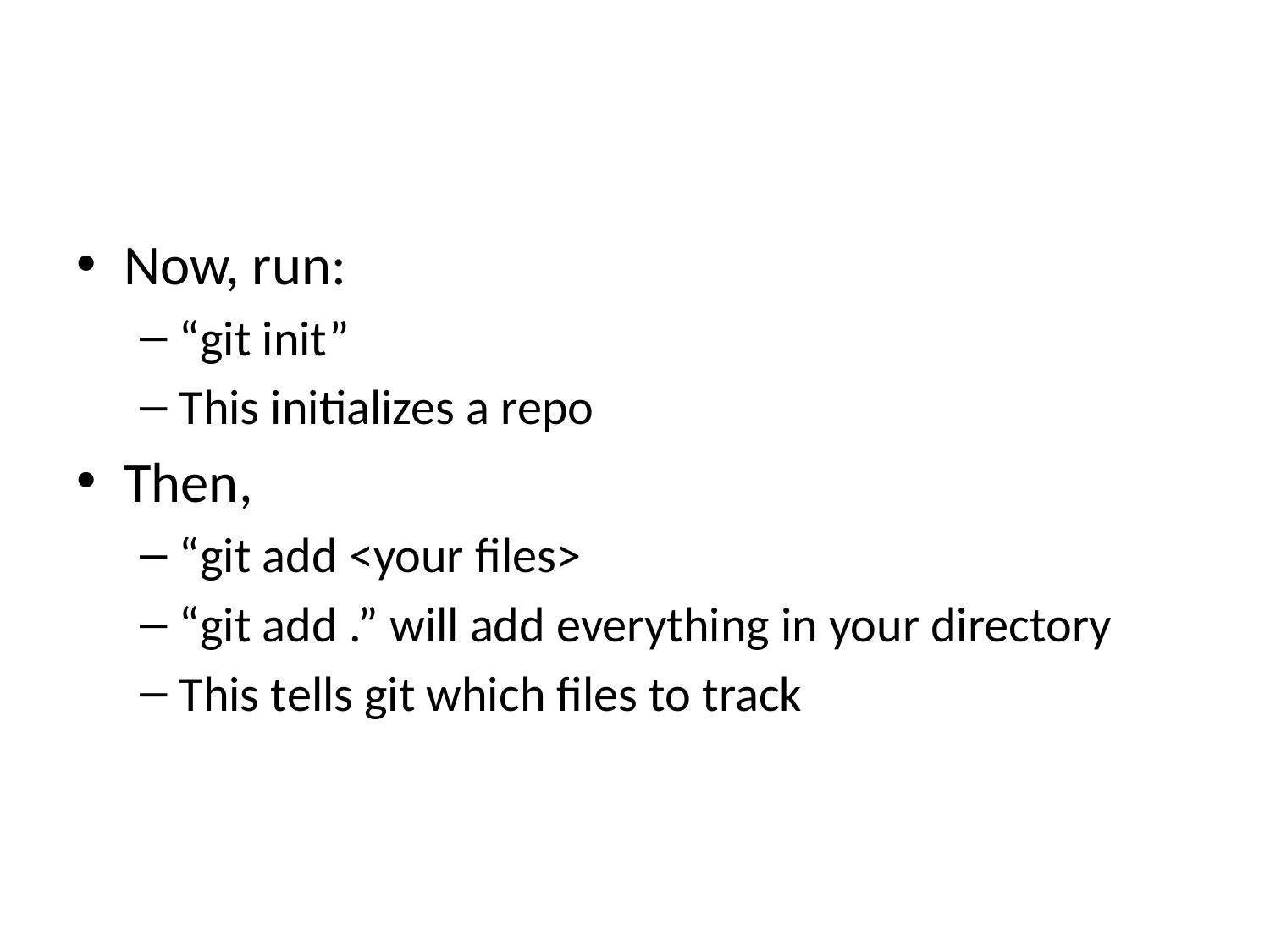

#
Now, run:
“git init”
This initializes a repo
Then,
“git add <your files>
“git add .” will add everything in your directory
This tells git which files to track